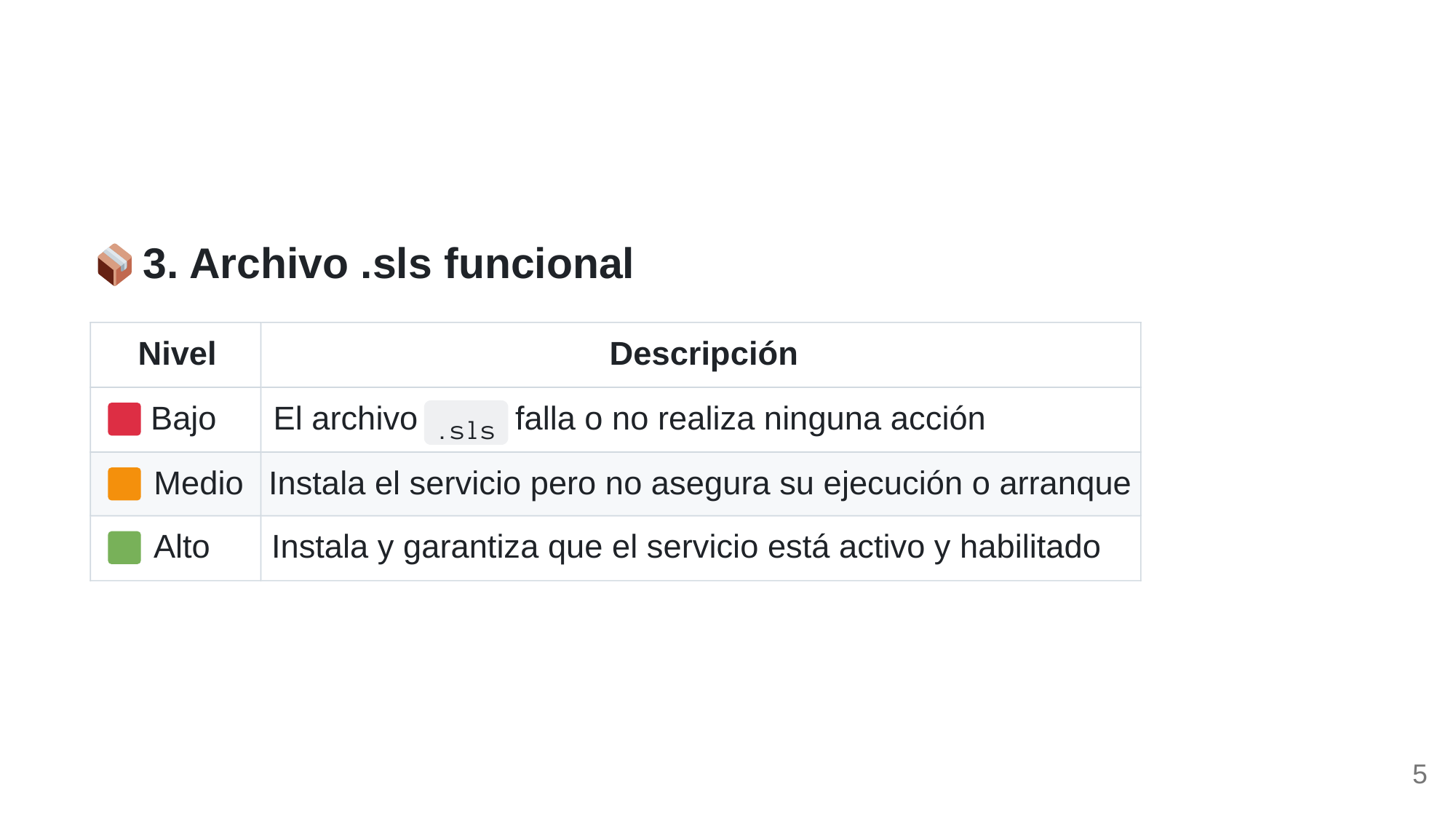

3. Archivo .sls funcional

Nivel
Descripción

 Bajo
El archivo
 falla o no realiza ninguna acción

.sls

 Medio
Instala el servicio pero no asegura su ejecución o arranque

 Alto
Instala y garantiza que el servicio está activo y habilitado

5